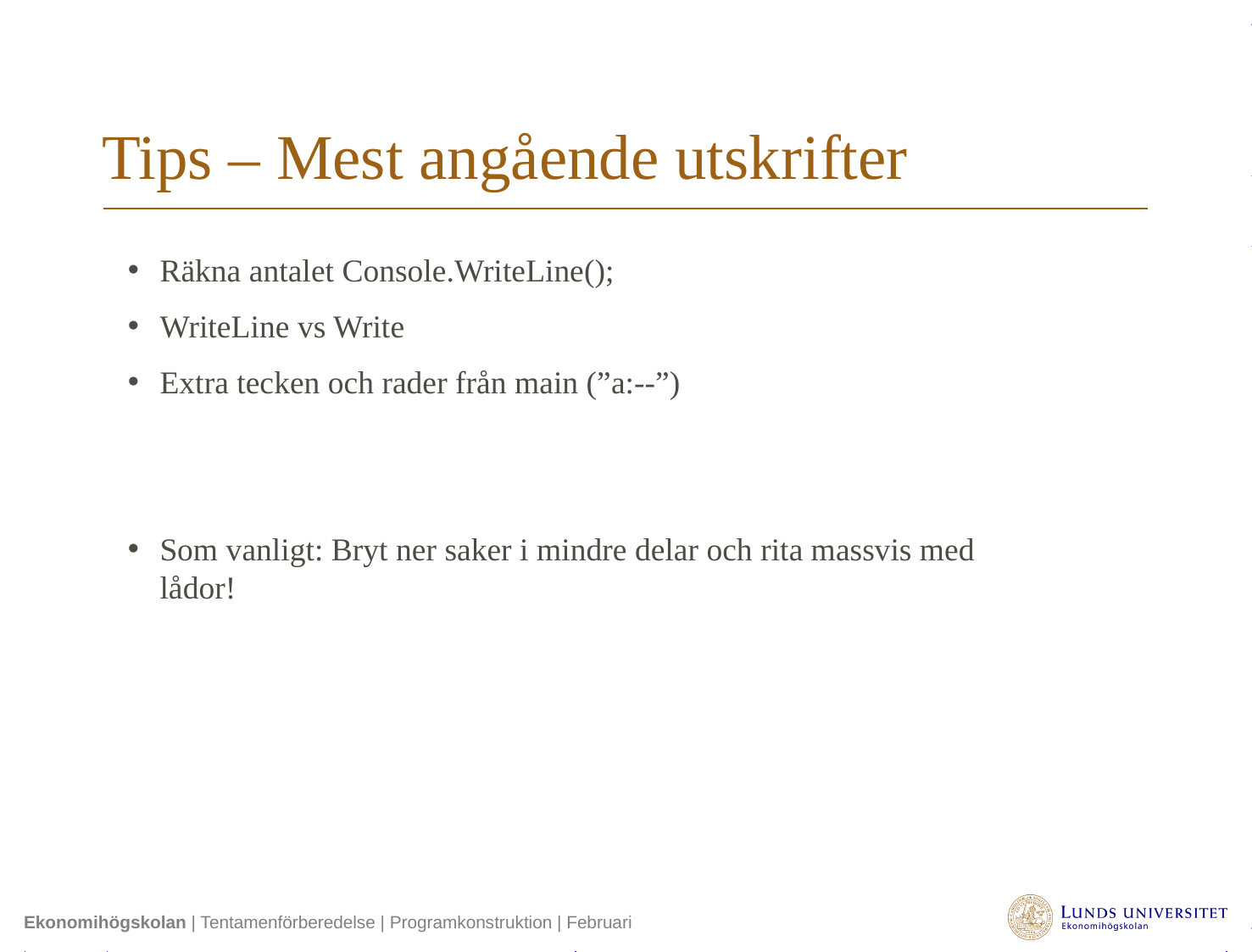

# Tips – Mest angående utskrifter
Räkna antalet Console.WriteLine();
WriteLine vs Write
Extra tecken och rader från main (”a:--”)

Som vanligt: Bryt ner saker i mindre delar och rita massvis med lådor!